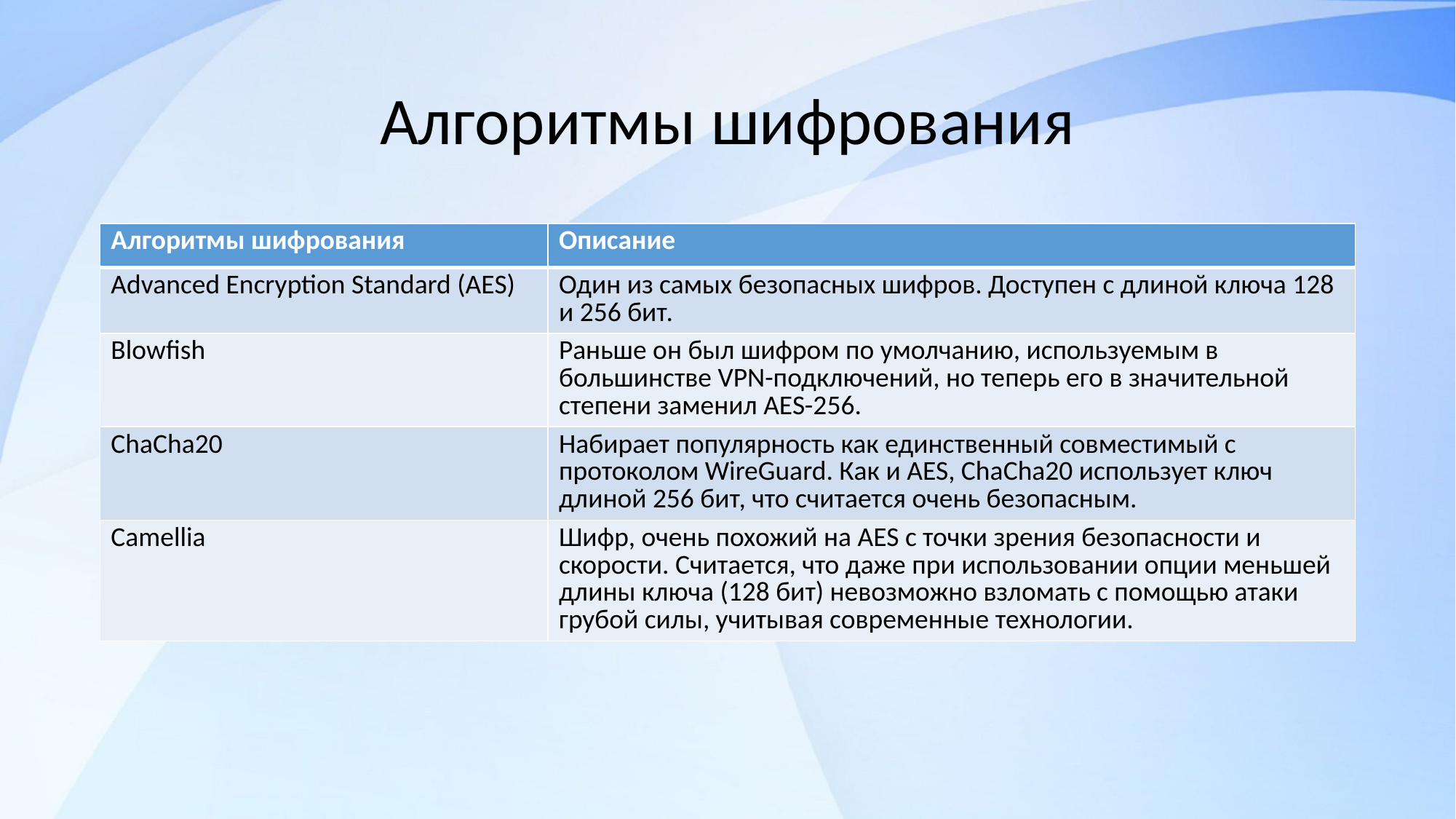

# Алгоритмы шифрования
| Алгоритмы шифрования | Описание |
| --- | --- |
| Advanced Encryption Standard (AES) | Один из самых безопасных шифров. Доступен с длиной ключа 128 и 256 бит. |
| Blowfish | Раньше он был шифром по умолчанию, используемым в большинстве VPN-подключений, но теперь его в значительной степени заменил AES-256. |
| ChaCha20 | Набирает популярность как единственный совместимый с протоколом WireGuard. Как и AES, ChaCha20 использует ключ длиной 256 бит, что считается очень безопасным. |
| Camellia | Шифр, очень похожий на AES с точки зрения безопасности и скорости. Считается, что даже при использовании опции меньшей длины ключа (128 бит) невозможно взломать с помощью атаки грубой силы, учитывая современные технологии. |